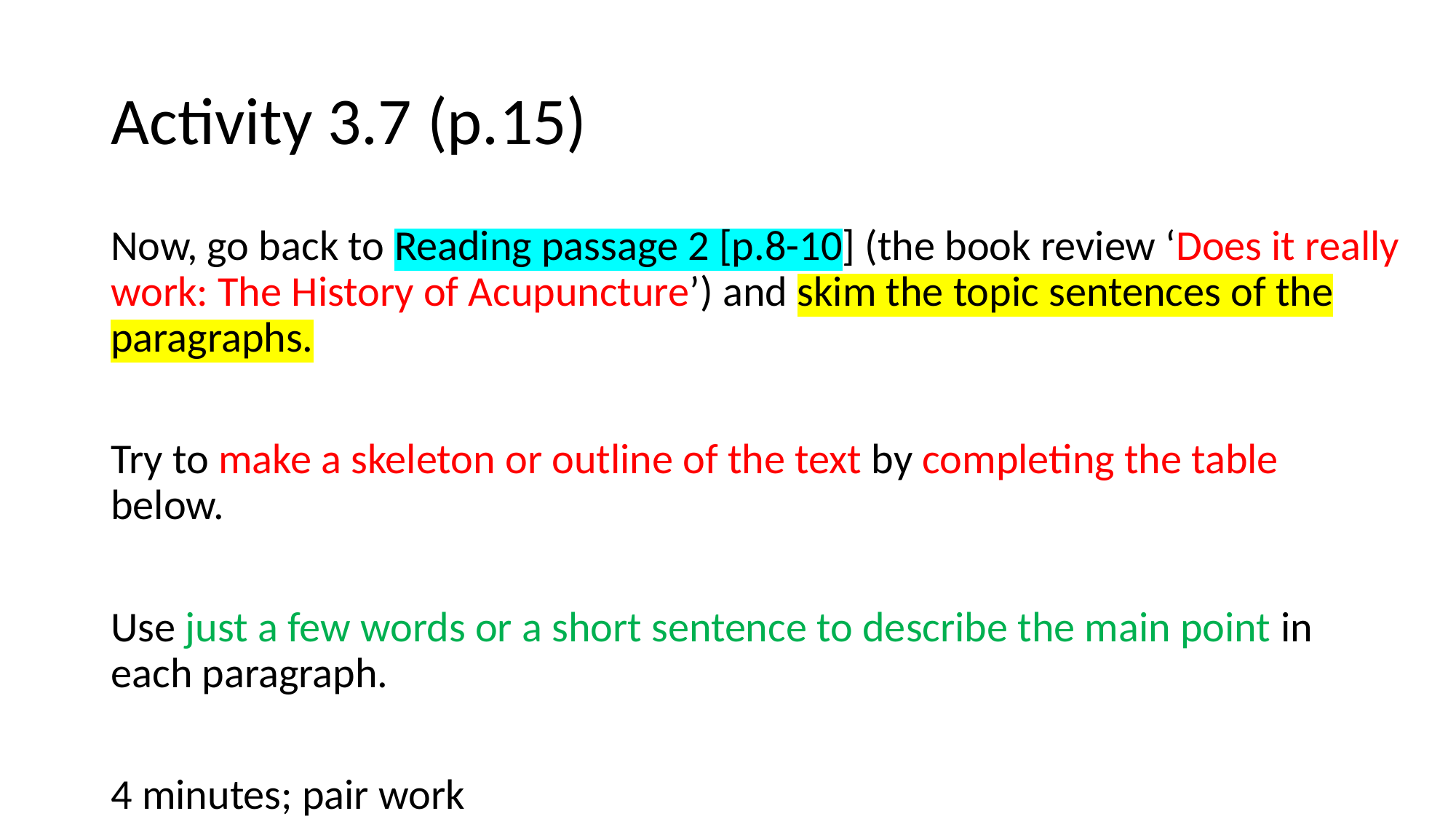

# Activity 3.7 (p.15)
Now, go back to Reading passage 2 [p.8-10] (the book review ‘Does it really work: The History of Acupuncture’) and skim the topic sentences of the paragraphs.

Try to make a skeleton or outline of the text by completing the table below.

Use just a few words or a short sentence to describe the main point in each paragraph.

4 minutes; pair work